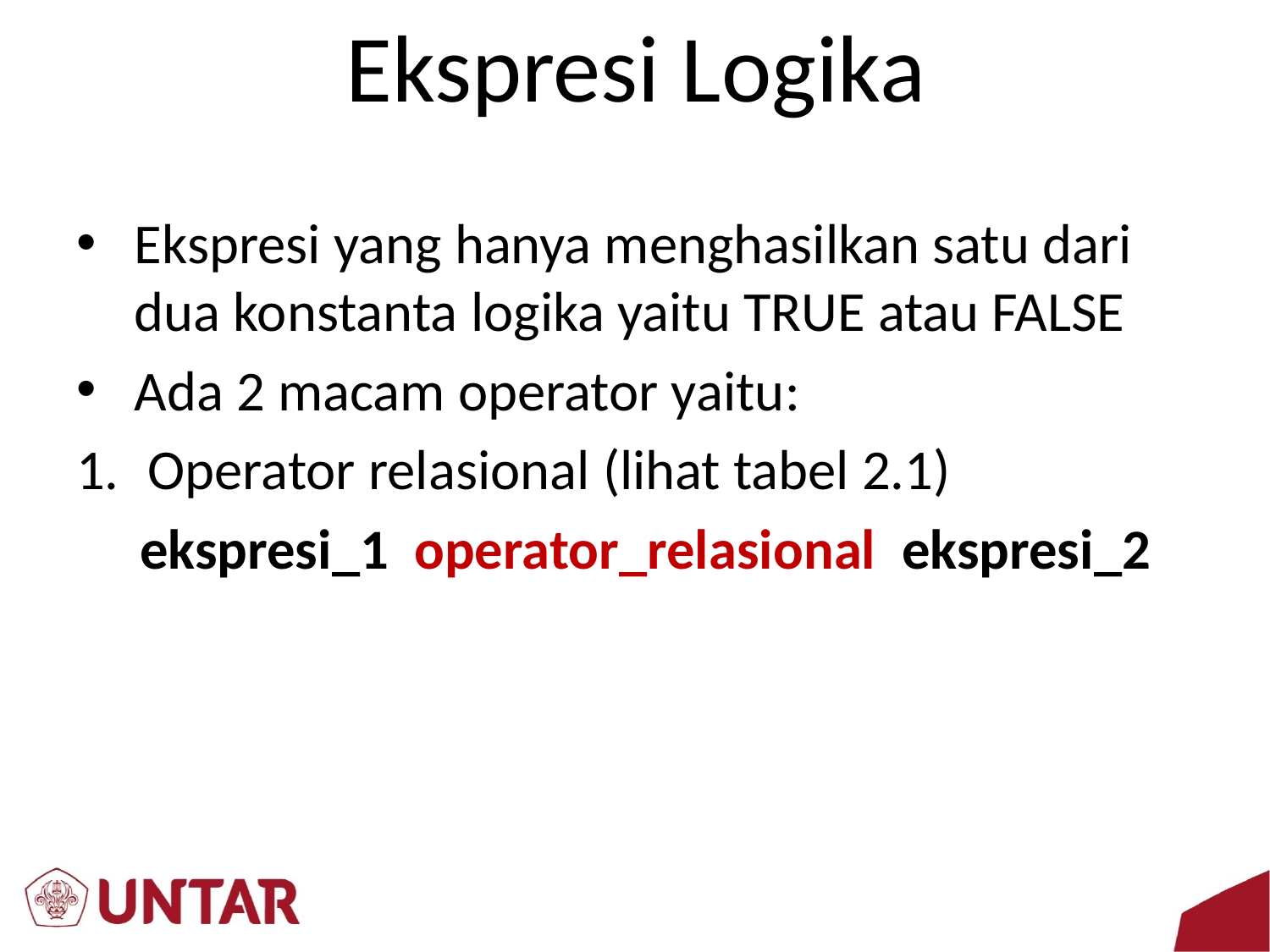

# Ekspresi Logika
Ekspresi yang hanya menghasilkan satu dari dua konstanta logika yaitu TRUE atau FALSE
Ada 2 macam operator yaitu:
Operator relasional (lihat tabel 2.1)
     ekspresi_1  operator_relasional  ekspresi_2